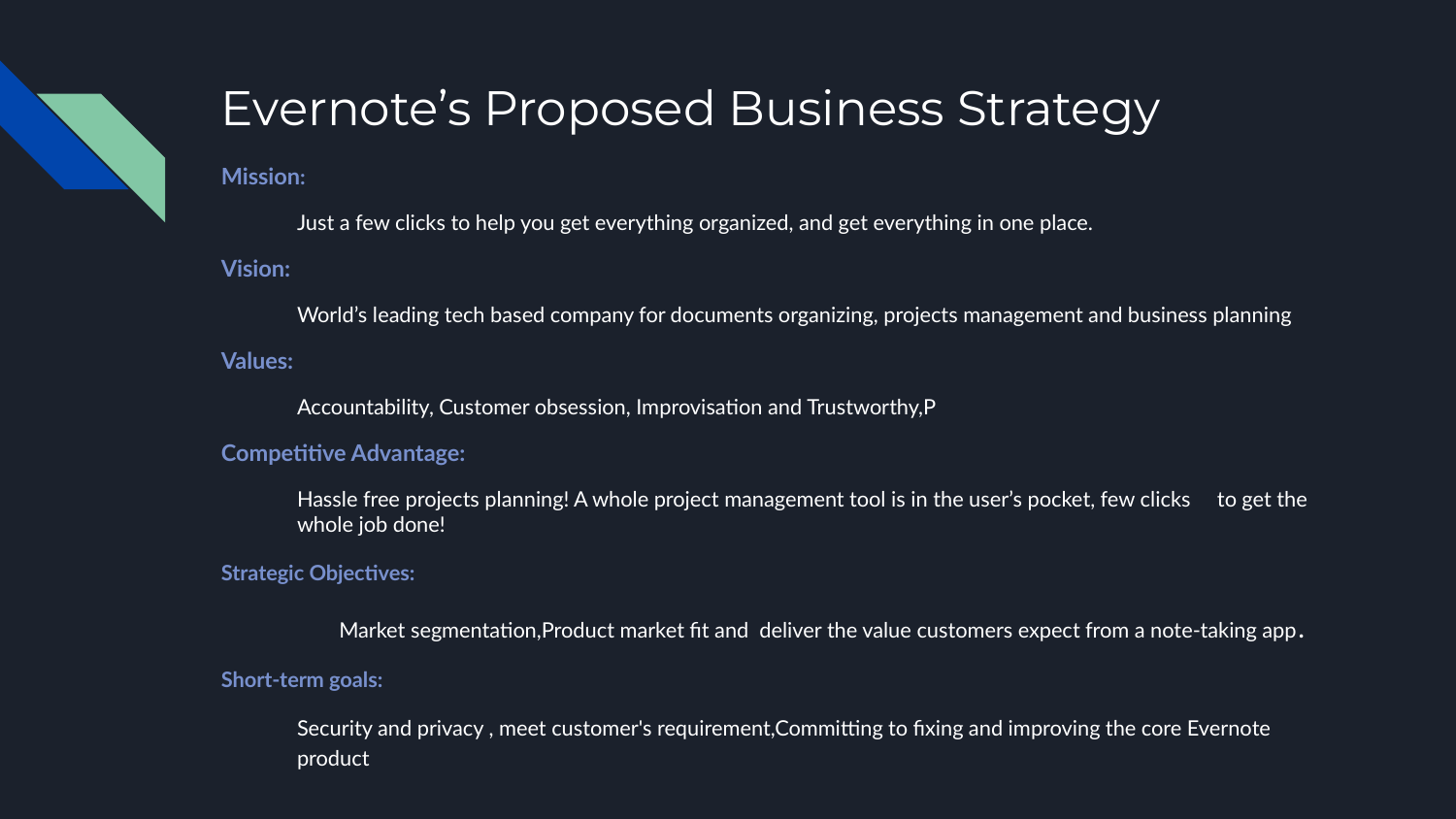

# Evernote’s Proposed Business Strategy

Mission:
Just a few clicks to help you get everything organized, and get everything in one place.
Vision:
World’s leading tech based company for documents organizing, projects management and business planning
Values:
Accountability, Customer obsession, Improvisation and Trustworthy,P
Competitive Advantage:
Hassle free projects planning! A whole project management tool is in the user’s pocket, few clicks     to get the whole job done!
Strategic Objectives:
	Market segmentation,Product market fit and  deliver the value customers expect from a note-taking app.
Short-term goals:
Security and privacy , meet customer's requirement,Committing to fixing and improving the core Evernote product